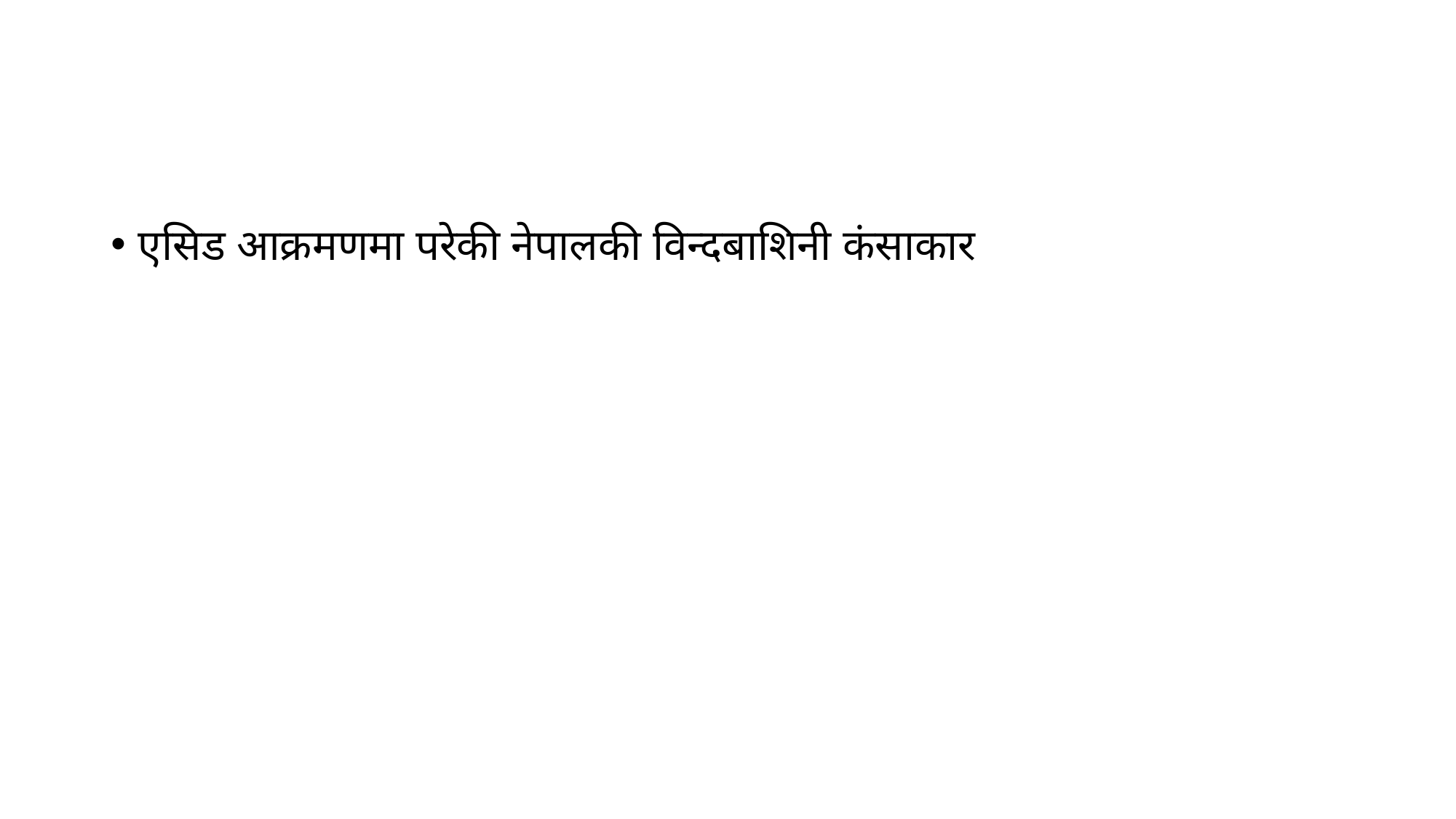

#
एसिड आक्रमणमा परेकी नेपालकी विन्दबाशिनी कंसाकार